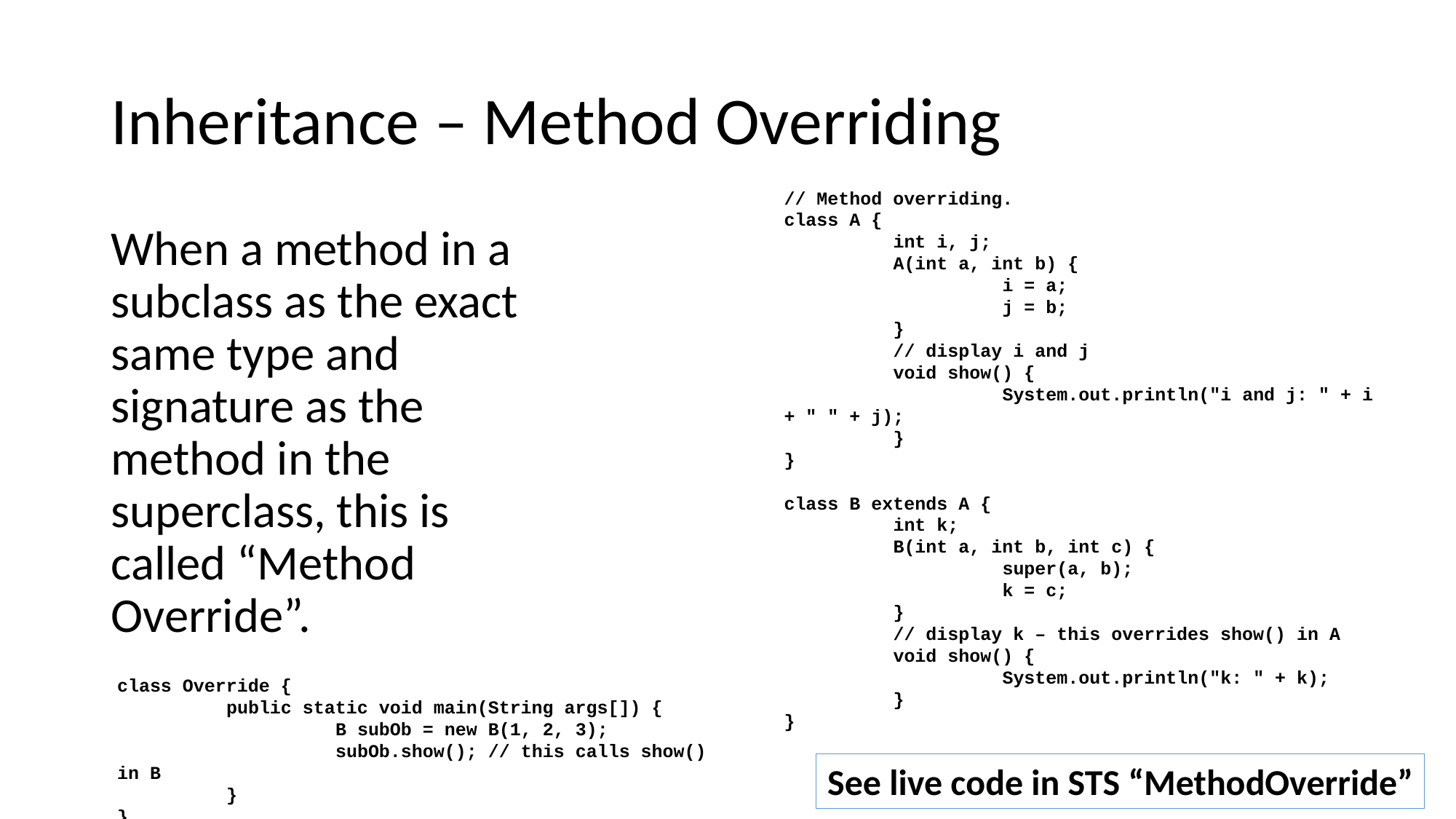

# Inheritance – Method Overriding
// Method overriding.
class A {
	int i, j;
	A(int a, int b) {
		i = a;
		j = b;
	}
	// display i and j
	void show() {
		System.out.println("i and j: " + i + " " + j);
	}
}

class B extends A {
	int k;
	B(int a, int b, int c) {
		super(a, b);
		k = c;
	}
	// display k – this overrides show() in A
	void show() {
		System.out.println("k: " + k);
	}
}
When a method in a subclass as the exact same type and signature as the method in the superclass, this is called “Method Override”.
class Override {
	public static void main(String args[]) {
		B subOb = new B(1, 2, 3);
		subOb.show(); // this calls show() in B
	}
}
See live code in STS “MethodOverride”